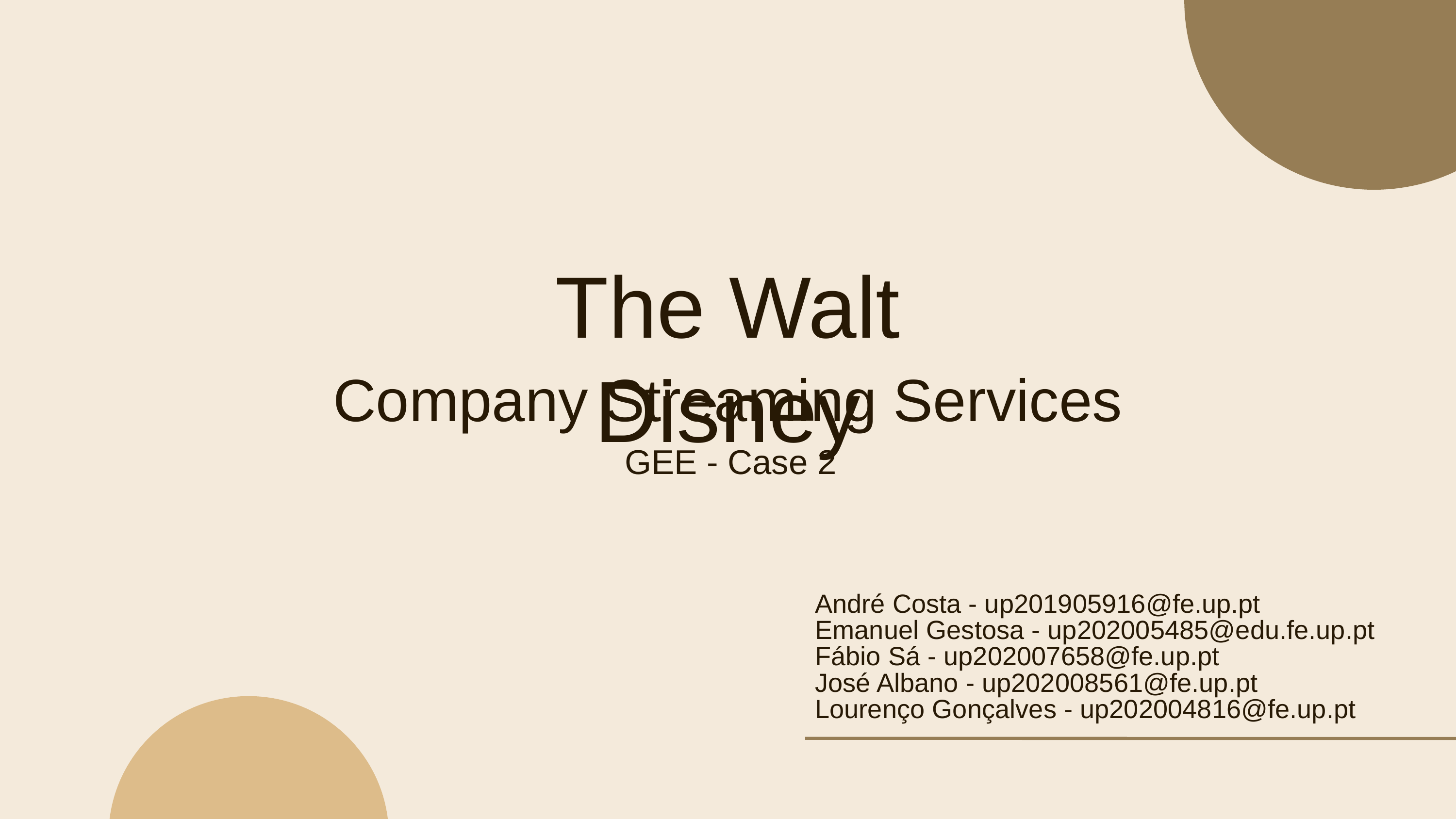

The Walt Disney
Company Streaming Services
GEE - Case 2
André Costa - up201905916@fe.up.pt
Emanuel Gestosa - up202005485@edu.fe.up.pt
Fábio Sá - up202007658@fe.up.pt
José Albano - up202008561@fe.up.pt
Lourenço Gonçalves - up202004816@fe.up.pt